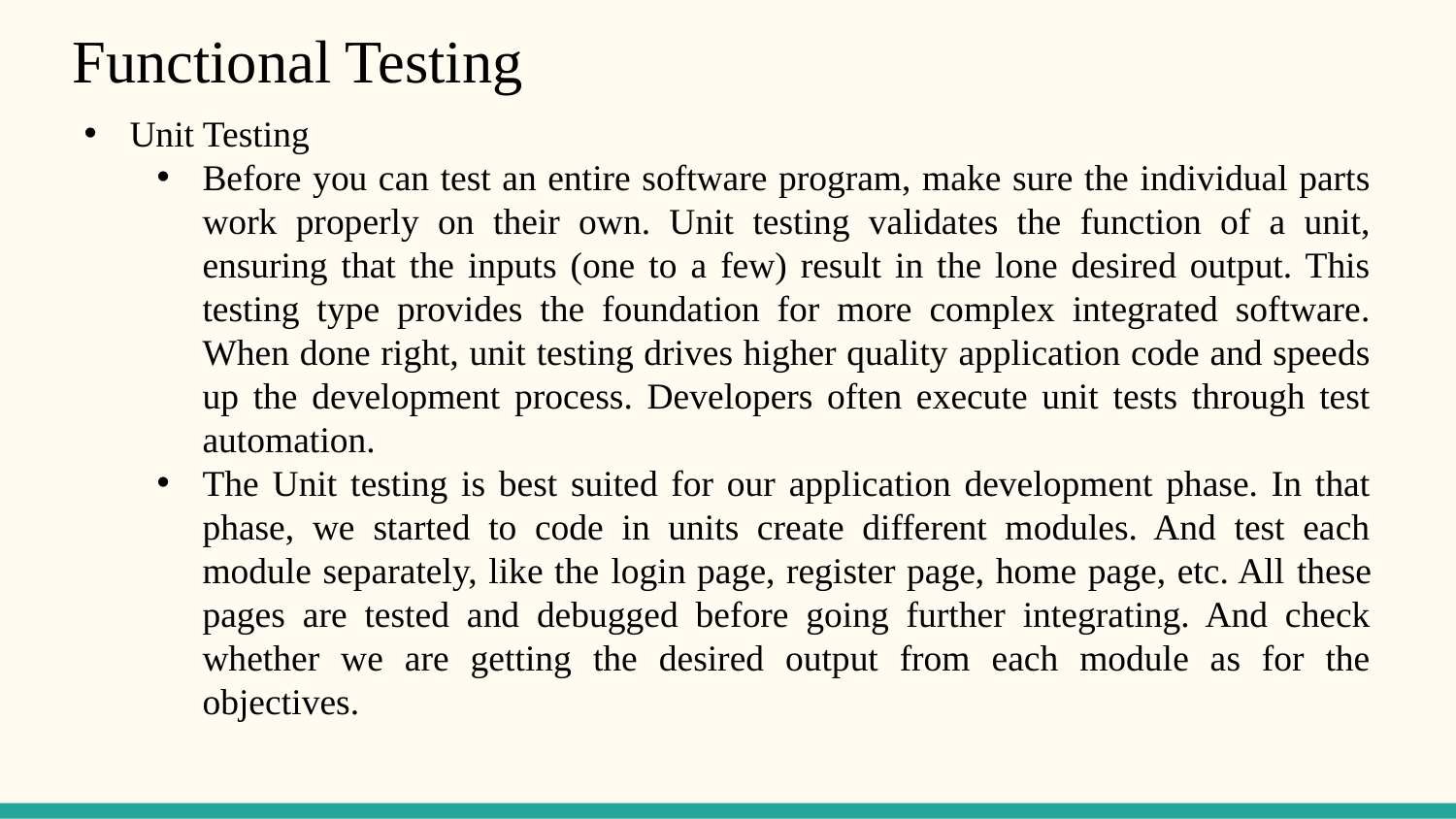

Functional Testing
Unit Testing
Before you can test an entire software program, make sure the individual parts work properly on their own. Unit testing validates the function of a unit, ensuring that the inputs (one to a few) result in the lone desired output. This testing type provides the foundation for more complex integrated software. When done right, unit testing drives higher quality application code and speeds up the development process. Developers often execute unit tests through test automation.
The Unit testing is best suited for our application development phase. In that phase, we started to code in units create different modules. And test each module separately, like the login page, register page, home page, etc. All these pages are tested and debugged before going further integrating. And check whether we are getting the desired output from each module as for the objectives.